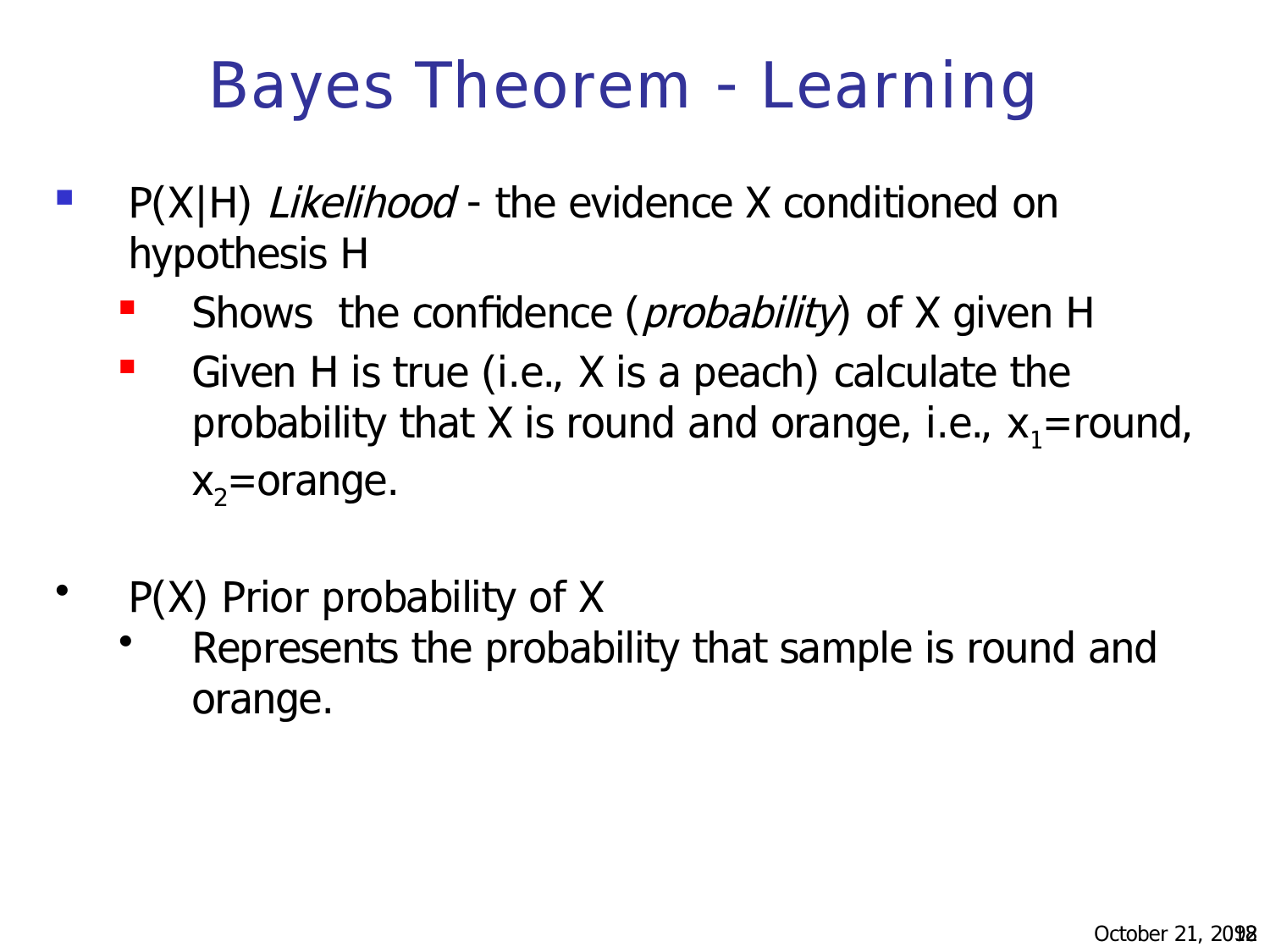

# Bayes Theorem - Learning
P(X|H) Likelihood - the evidence X conditioned on hypothesis H
Shows  the confidence (probability) of X given H
Given H is true (i.e., X is a peach) calculate the probability that X is round and orange, i.e., x1=round, x2=orange.

P(X) Prior probability of X
Represents the probability that sample is round and orange.
October 21, 2018
92